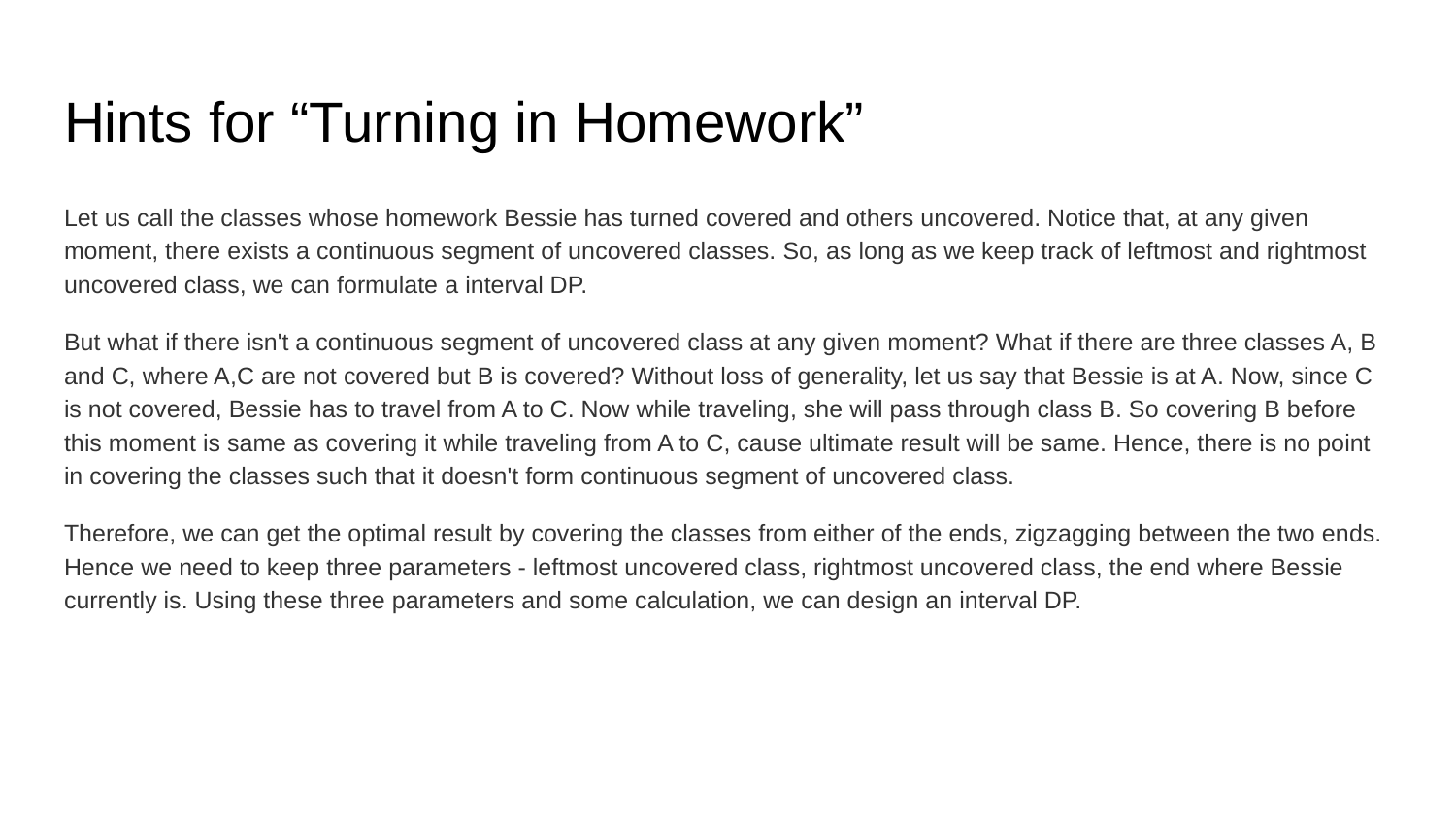

# Hints for “Turning in Homework”
Let us call the classes whose homework Bessie has turned covered and others uncovered. Notice that, at any given moment, there exists a continuous segment of uncovered classes. So, as long as we keep track of leftmost and rightmost uncovered class, we can formulate a interval DP.
But what if there isn't a continuous segment of uncovered class at any given moment? What if there are three classes A, B and C, where A,C are not covered but B is covered? Without loss of generality, let us say that Bessie is at A. Now, since C is not covered, Bessie has to travel from A to C. Now while traveling, she will pass through class B. So covering B before this moment is same as covering it while traveling from A to C, cause ultimate result will be same. Hence, there is no point in covering the classes such that it doesn't form continuous segment of uncovered class.
Therefore, we can get the optimal result by covering the classes from either of the ends, zigzagging between the two ends. Hence we need to keep three parameters - leftmost uncovered class, rightmost uncovered class, the end where Bessie currently is. Using these three parameters and some calculation, we can design an interval DP.